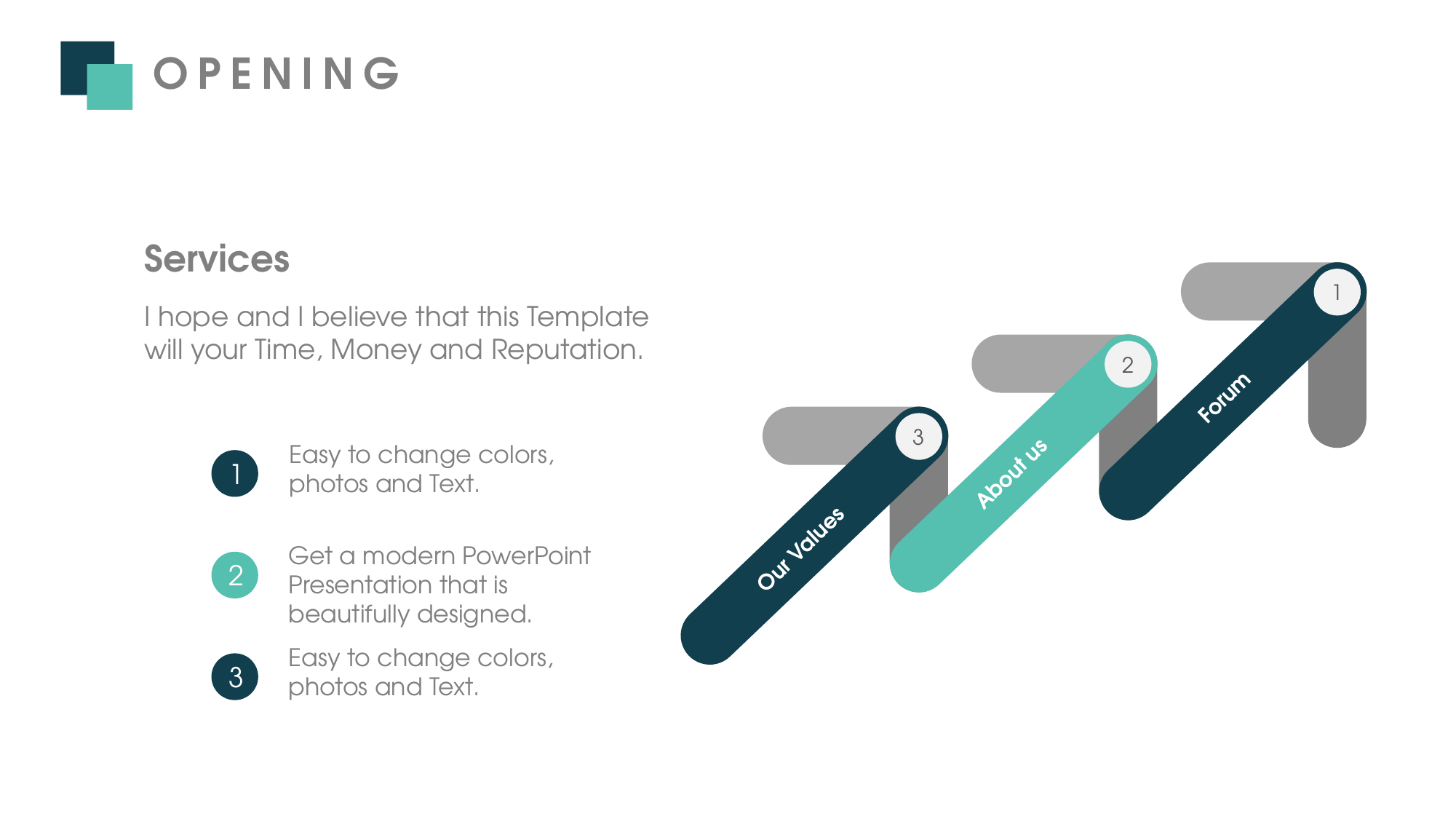

OPENING

Services

I hope and I believe that this Template will your Time, Money and Reputation.

1

2

Forum

3
Easy to change colors, photos and Text.

1
About us

Our Values
Get a modern PowerPoint Presentation that is beautifully designed.
2
Easy to change colors, photos and Text.
3